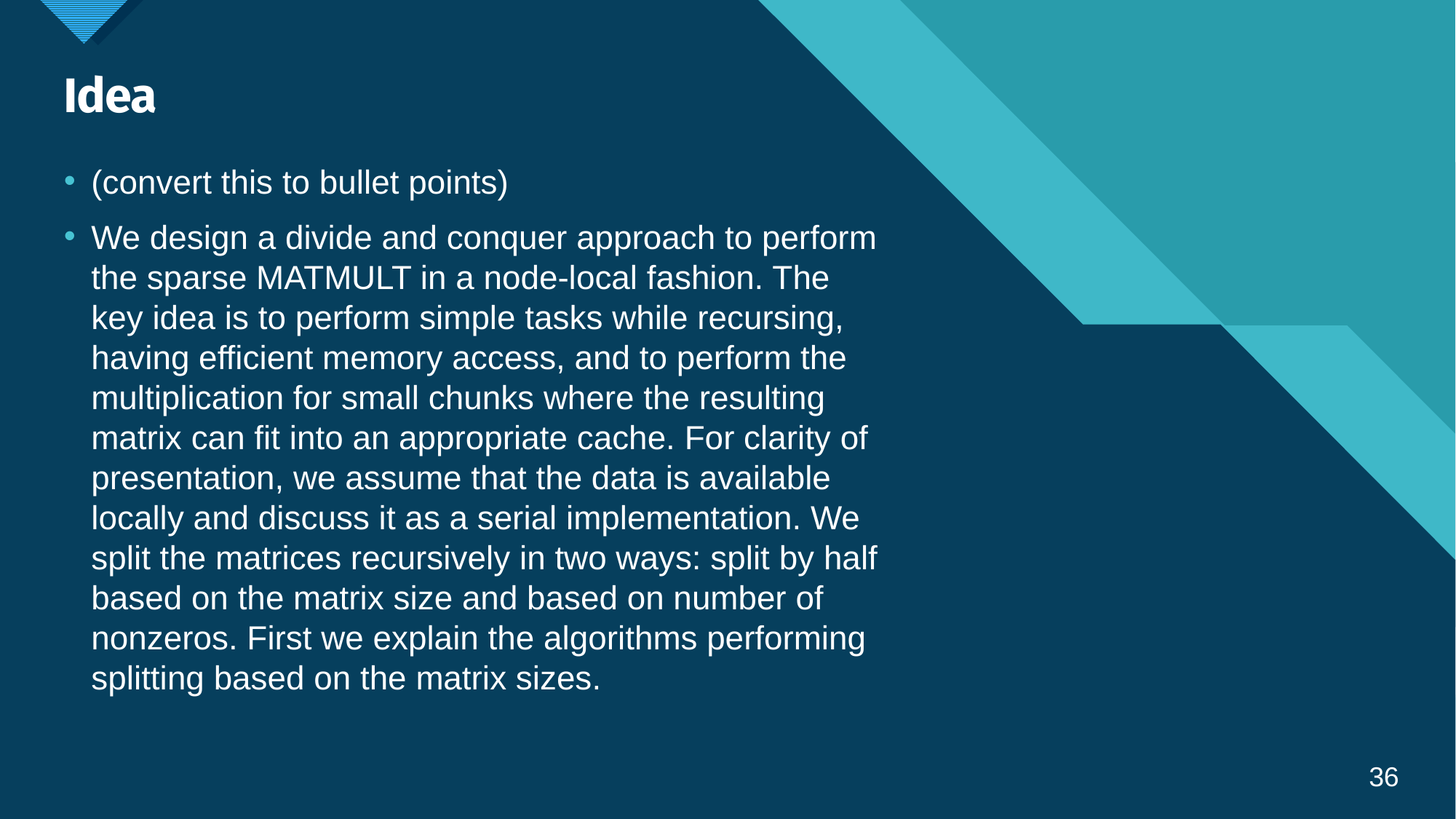

# Idea
(convert this to bullet points)
We design a divide and conquer approach to perform the sparse MATMULT in a node-local fashion. The key idea is to perform simple tasks while recursing, having efficient memory access, and to perform the multiplication for small chunks where the resulting matrix can fit into an appropriate cache. For clarity of presentation, we assume that the data is available locally and discuss it as a serial implementation. We split the matrices recursively in two ways: split by half based on the matrix size and based on number of nonzeros. First we explain the algorithms performing splitting based on the matrix sizes.
36